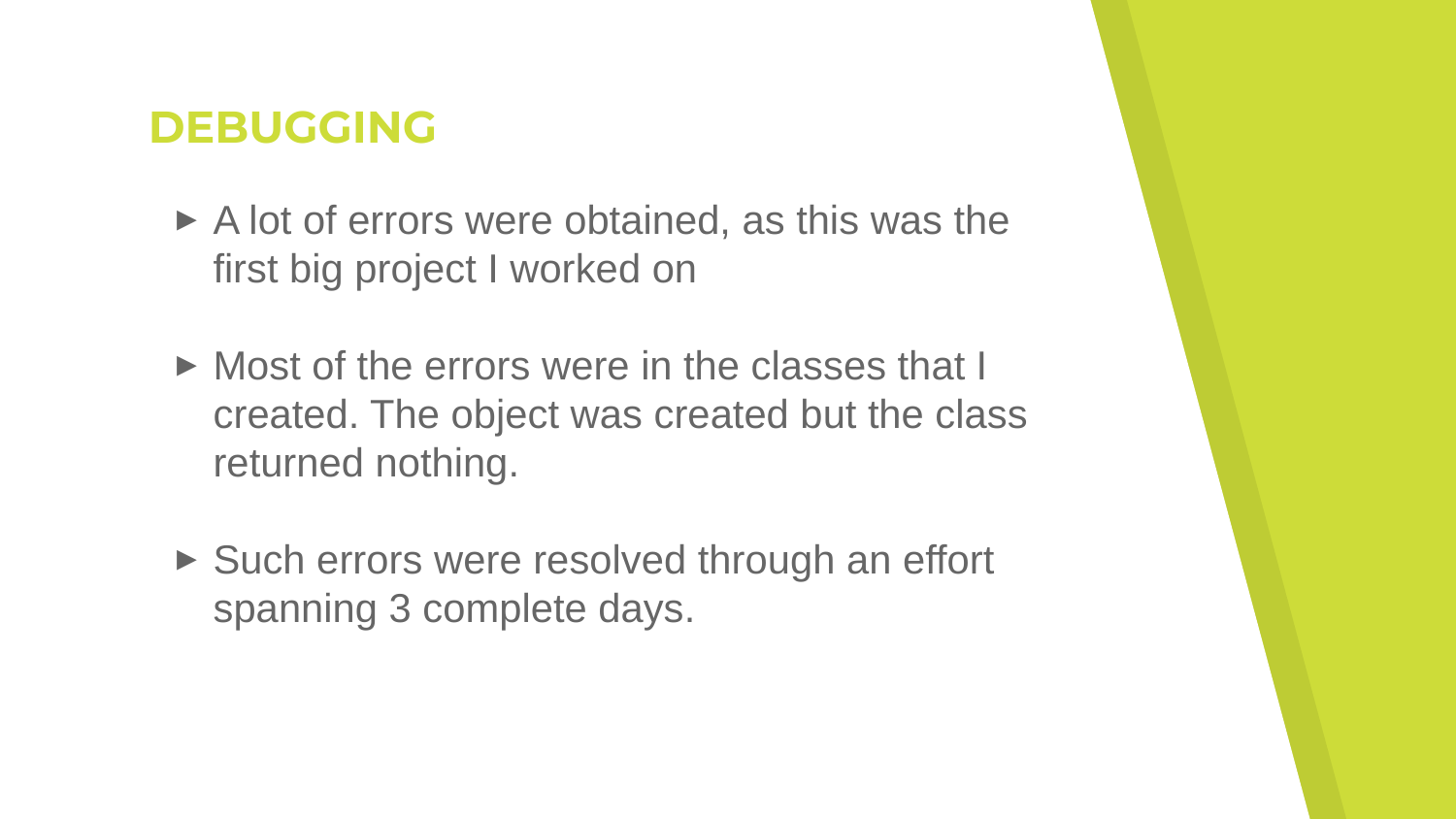

# DEBUGGING
A lot of errors were obtained, as this was the first big project I worked on

Most of the errors were in the classes that I created. The object was created but the class returned nothing.

Such errors were resolved through an effort spanning 3 complete days.